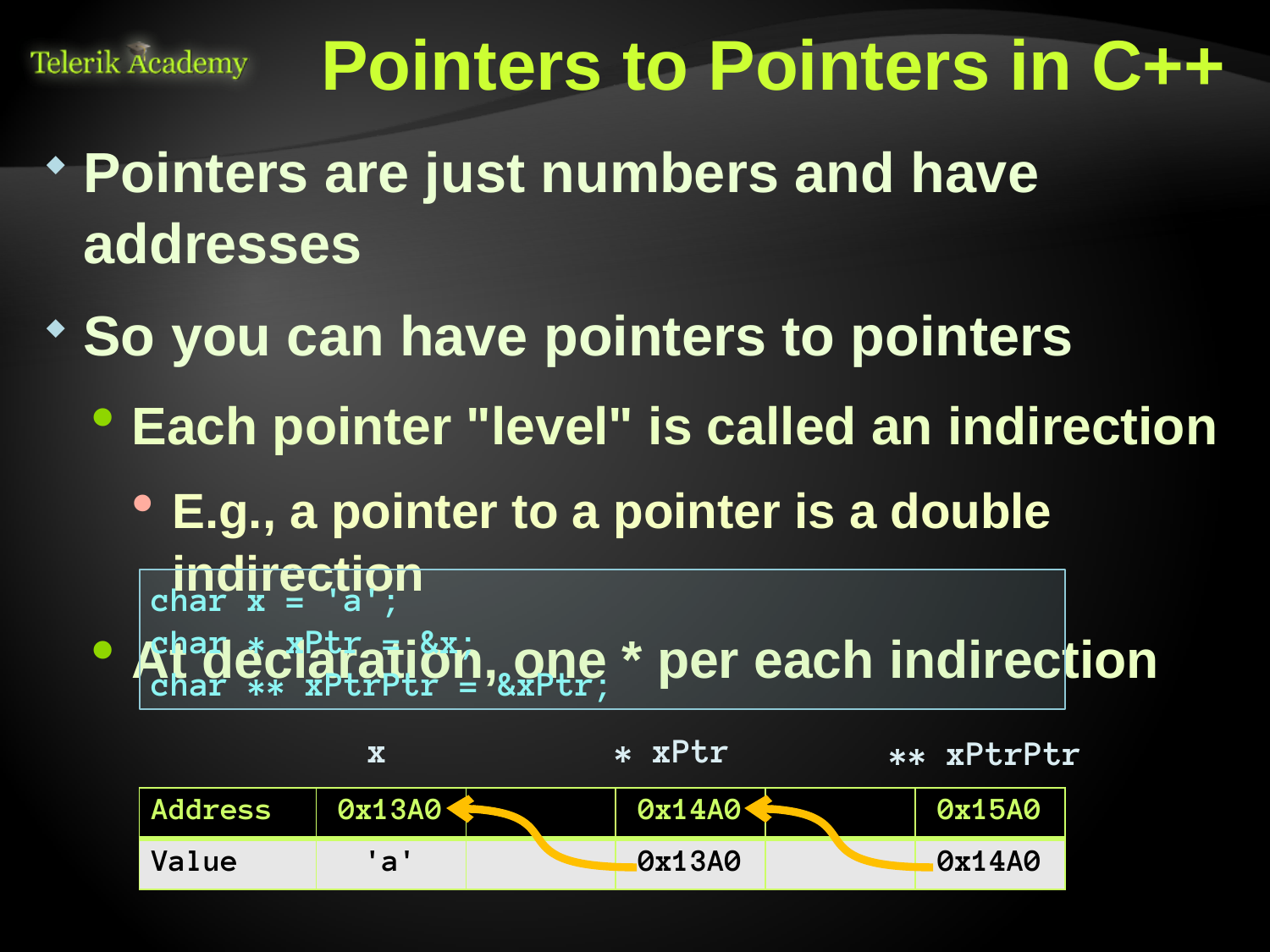

# Pointers to Pointers in C++
Pointers are just numbers and have addresses
So you can have pointers to pointers
Each pointer "level" is called an indirection
E.g., a pointer to a pointer is a double indirection
At declaration, one * per each indirection

char x = 'a';
char * xPtr = &x;
char ** xPtrPtr = &xPtr;
x
* xPtr
** xPtrPtr
| Address | 0x13A0 |  | 0x14A0 |  | 0x15A0 |
| --- | --- | --- | --- | --- | --- |
| Value | 'a' |  | 0x13A0 |  | 0x14A0 |